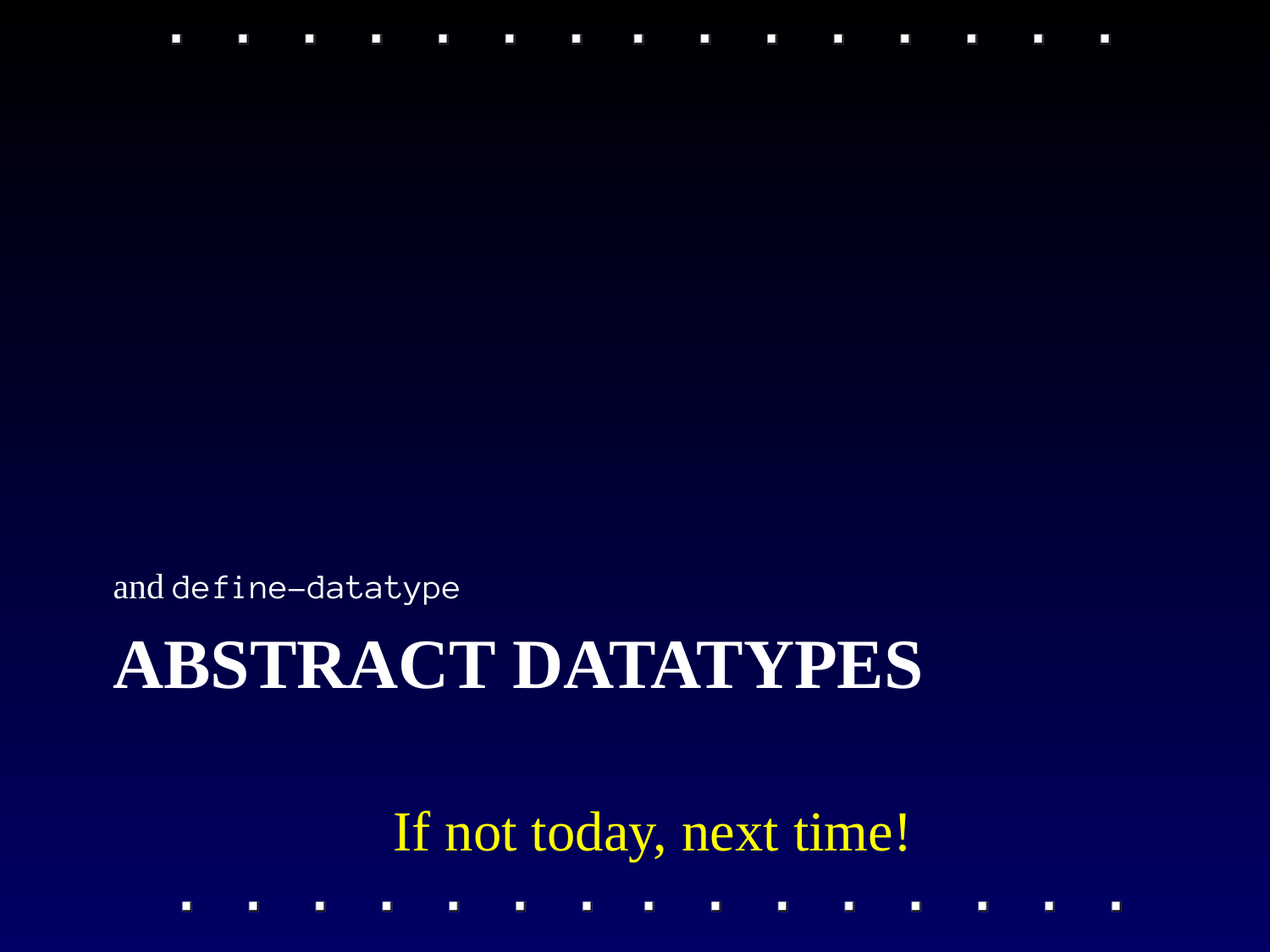

and define-datatype
# Abstract Datatypes
If not today, next time!